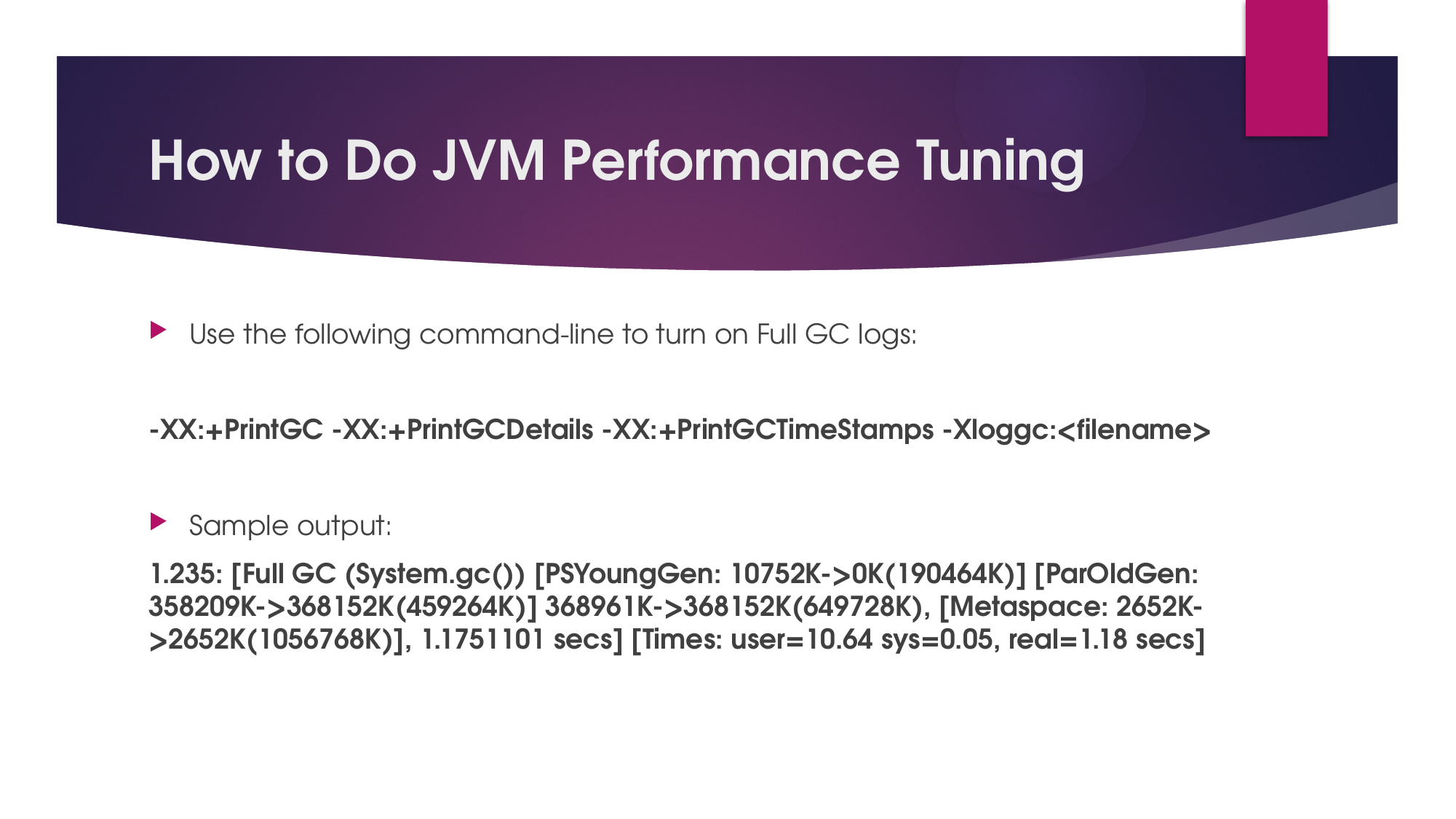

# How to Do JVM Performance Tuning
Use the following command-line to turn on Full GC logs:

-XX:+PrintGC -XX:+PrintGCDetails -XX:+PrintGCTimeStamps -Xloggc:<filename>

Sample output:
1.235: [Full GC (System.gc()) [PSYoungGen: 10752K->0K(190464K)] [ParOldGen: 358209K->368152K(459264K)] 368961K->368152K(649728K), [Metaspace: 2652K->2652K(1056768K)], 1.1751101 secs] [Times: user=10.64 sys=0.05, real=1.18 secs]